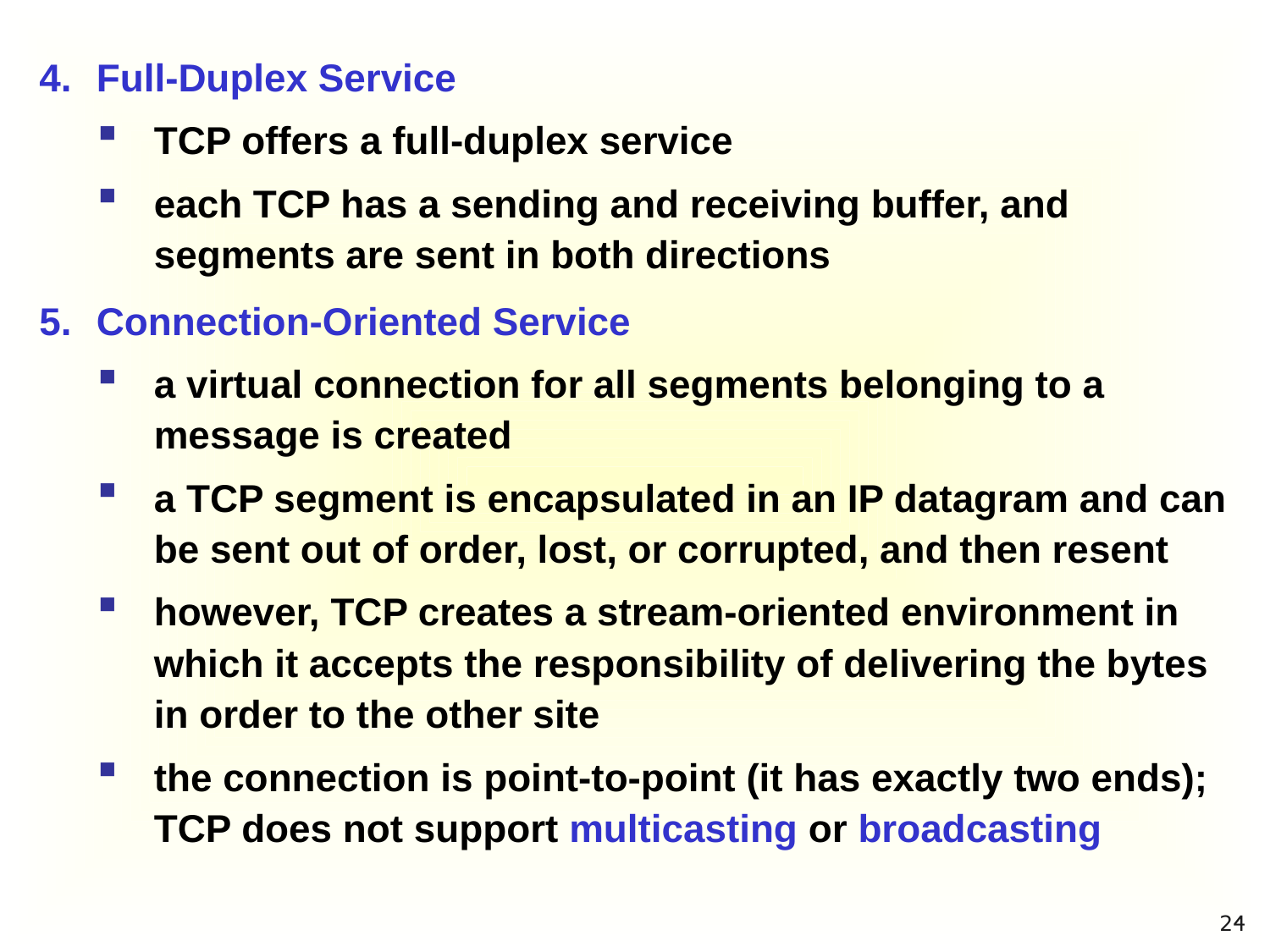

4.	Full-Duplex Service
TCP offers a full-duplex service
each TCP has a sending and receiving buffer, and segments are sent in both directions
5.	Connection-Oriented Service
a virtual connection for all segments belonging to a message is created
a TCP segment is encapsulated in an IP datagram and can be sent out of order, lost, or corrupted, and then resent
however, TCP creates a stream-oriented environment in which it accepts the responsibility of delivering the bytes in order to the other site
the connection is point-to-point (it has exactly two ends); TCP does not support multicasting or broadcasting
24